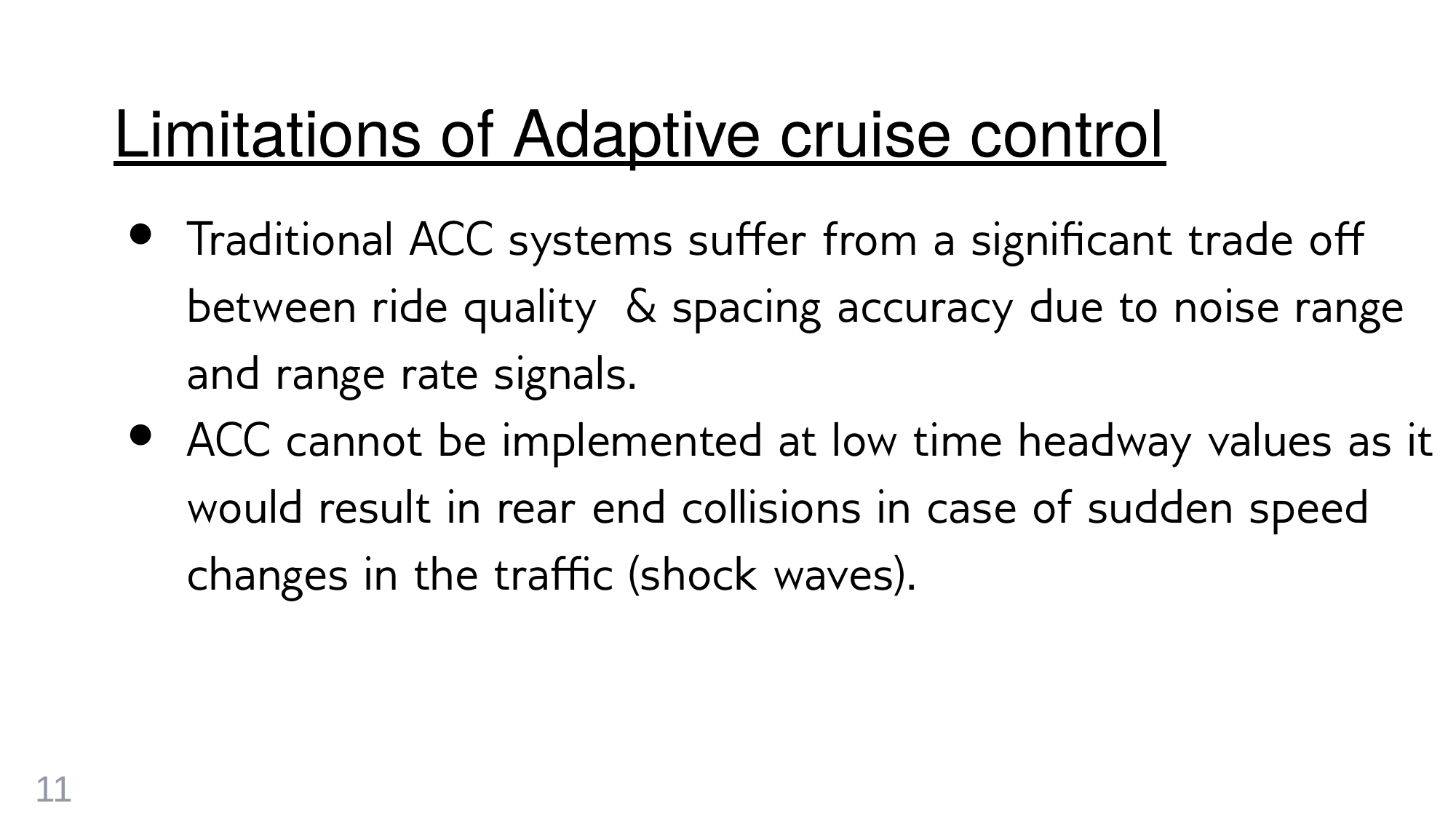

# Limitations of Adaptive cruise control
Traditional ACC systems suffer from a significant trade off between ride quality  & spacing accuracy due to noise range and range rate signals.
ACC cannot be implemented at low time headway values as it would result in rear end collisions in case of sudden speed changes in the traffic (shock waves).

11